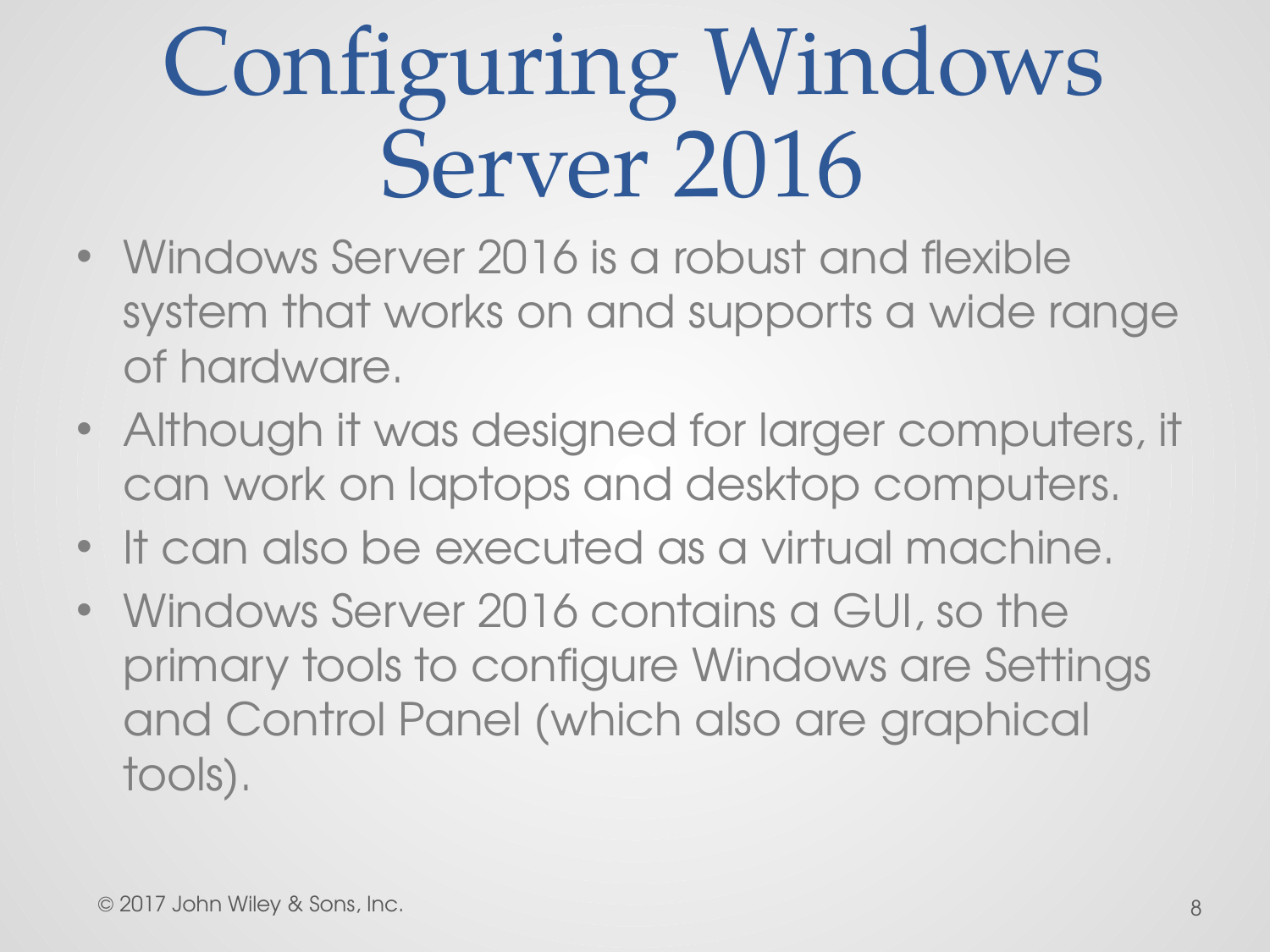

# Configuring Windows Server 2016
Windows Server 2016 is a robust and flexible system that works on and supports a wide range of hardware.
Although it was designed for larger computers, it can work on laptops and desktop computers.
It can also be executed as a virtual machine.
Windows Server 2016 contains a GUI, so the primary tools to configure Windows are Settings and Control Panel (which also are graphical tools).
© 2017 John Wiley & Sons, Inc.
8